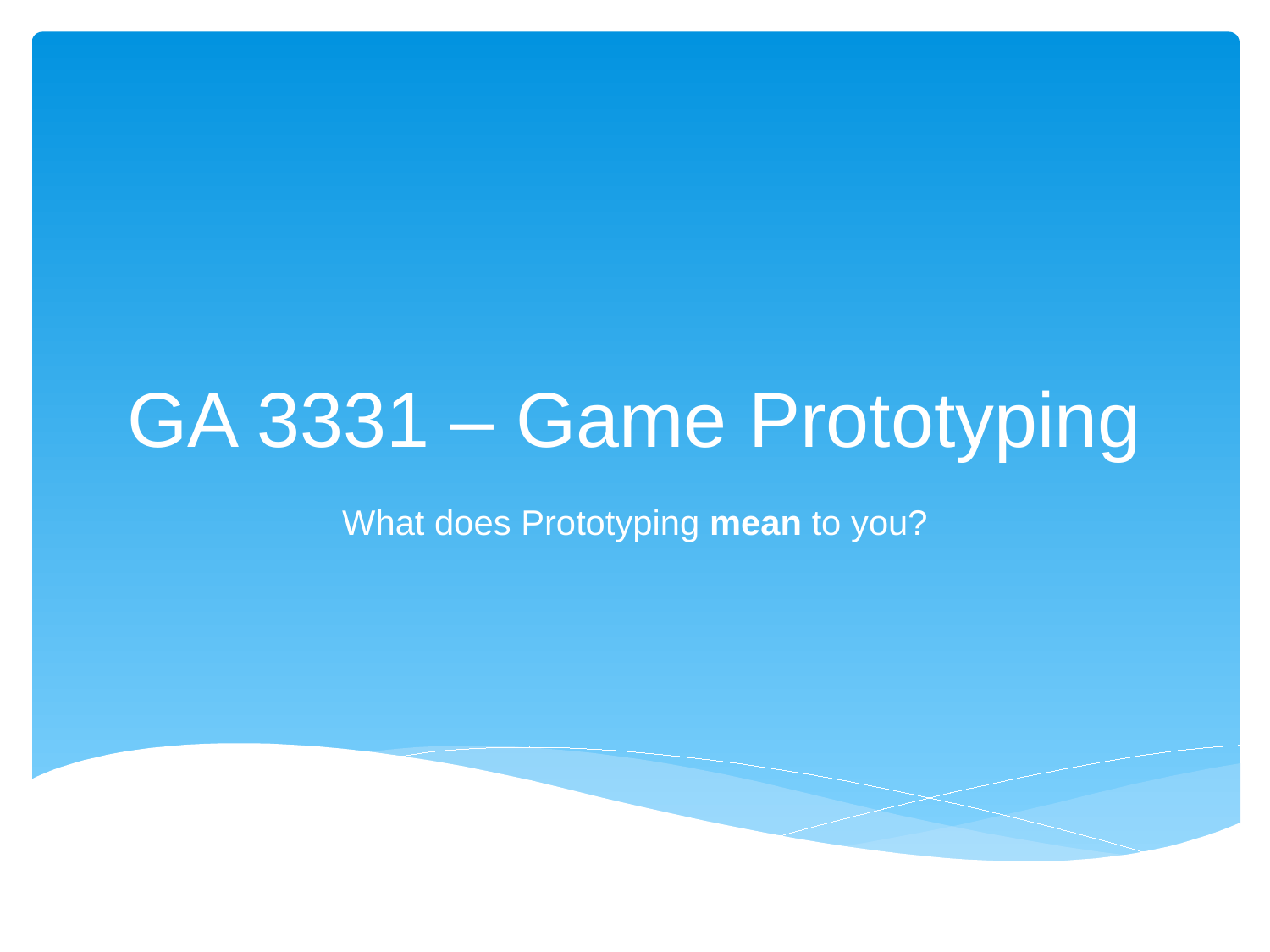

# GA 3331 – Game Prototyping
What does Prototyping mean to you?